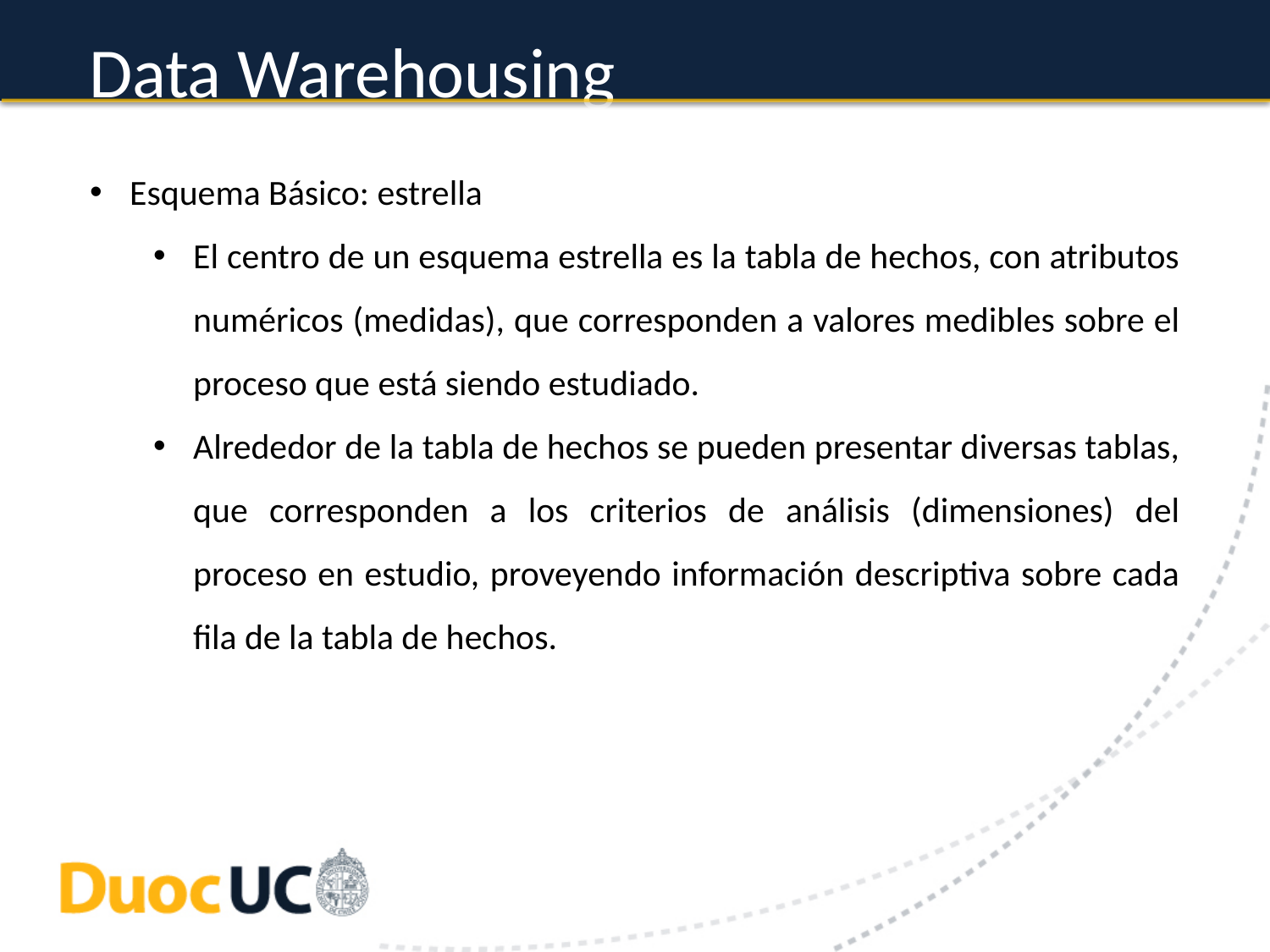

# Data Warehousing
Esquema Básico: estrella
El centro de un esquema estrella es la tabla de hechos, con atributos numéricos (medidas), que corresponden a valores medibles sobre el proceso que está siendo estudiado.
Alrededor de la tabla de hechos se pueden presentar diversas tablas, que corresponden a los criterios de análisis (dimensiones) del proceso en estudio, proveyendo información descriptiva sobre cada fila de la tabla de hechos.